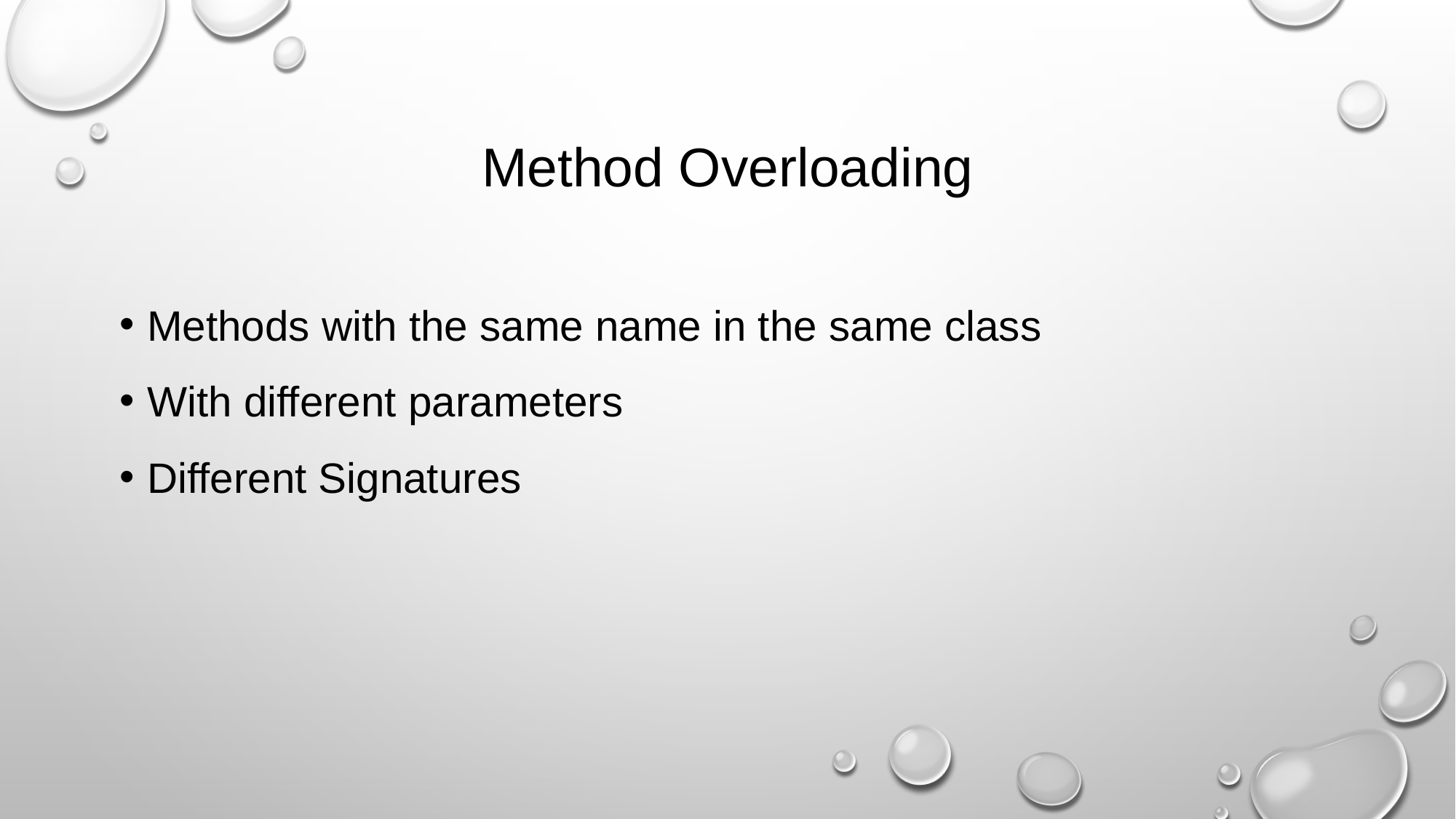

# Method Overloading
Methods with the same name in the same class
With different parameters
Different Signatures